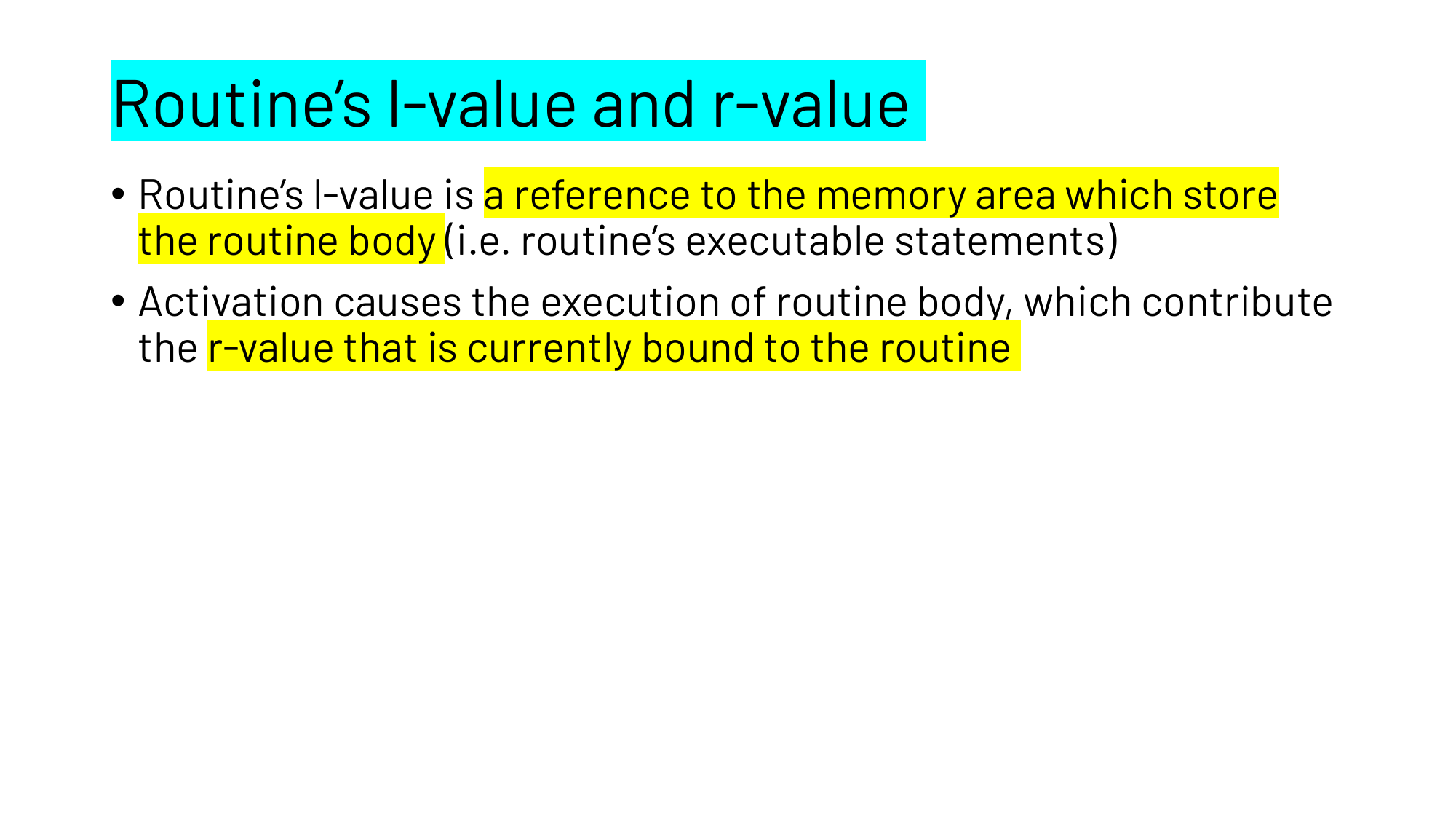

# Routine’s l-value and r-value
Routine’s l-value is a reference to the memory area which store the routine body (i.e. routine’s executable statements)
Activation causes the execution of routine body, which contribute the r-value that is currently bound to the routine